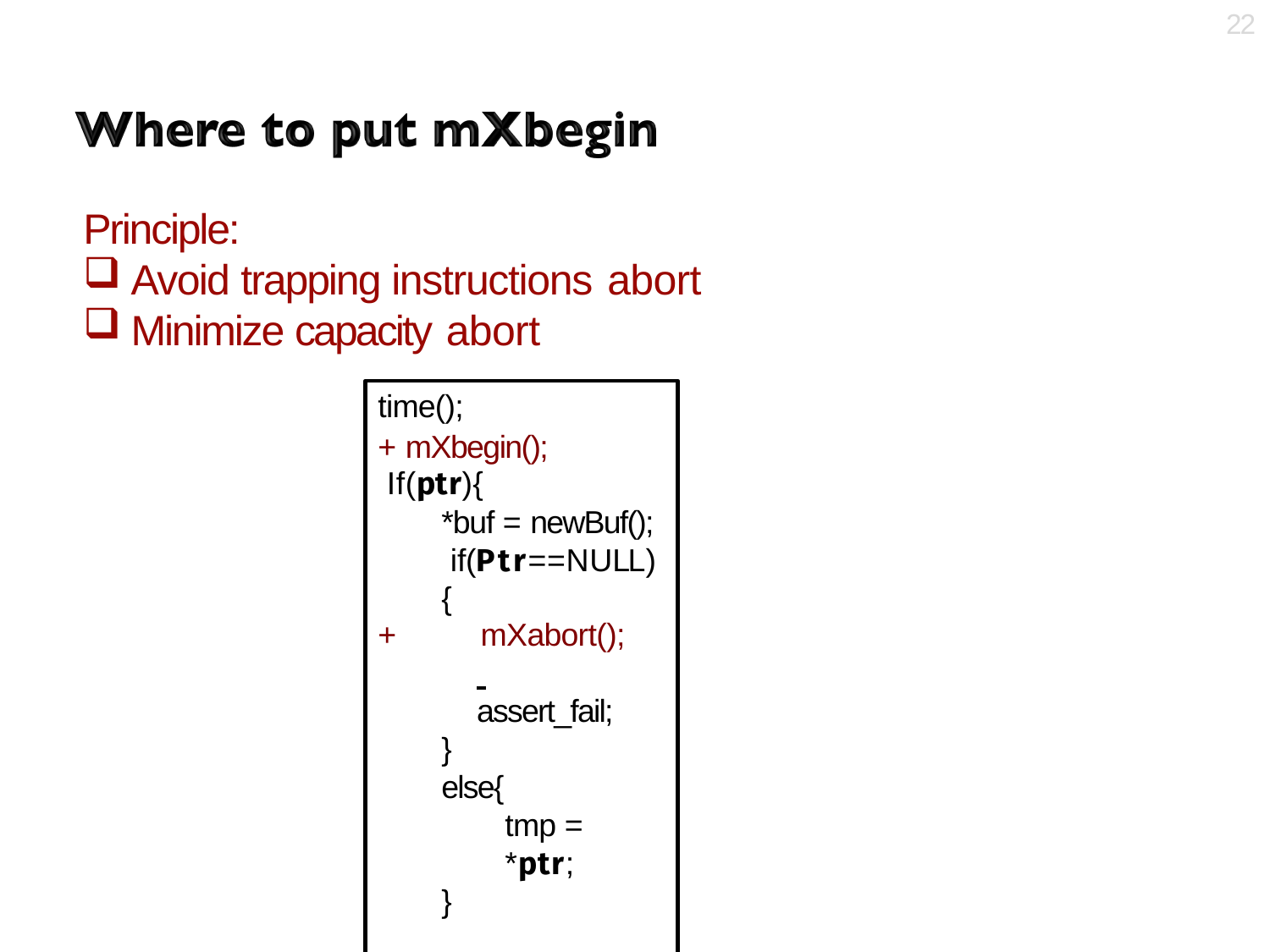

22

# Principle:
Avoid trapping instructions abort
Minimize capacity abort
time();
+ mXbegin();  If(ptr){
*buf = newBuf();  if(Ptr==NULL){
+	mXabort();
 	assert_fail;
}
else{
tmp = *ptr;
}

}